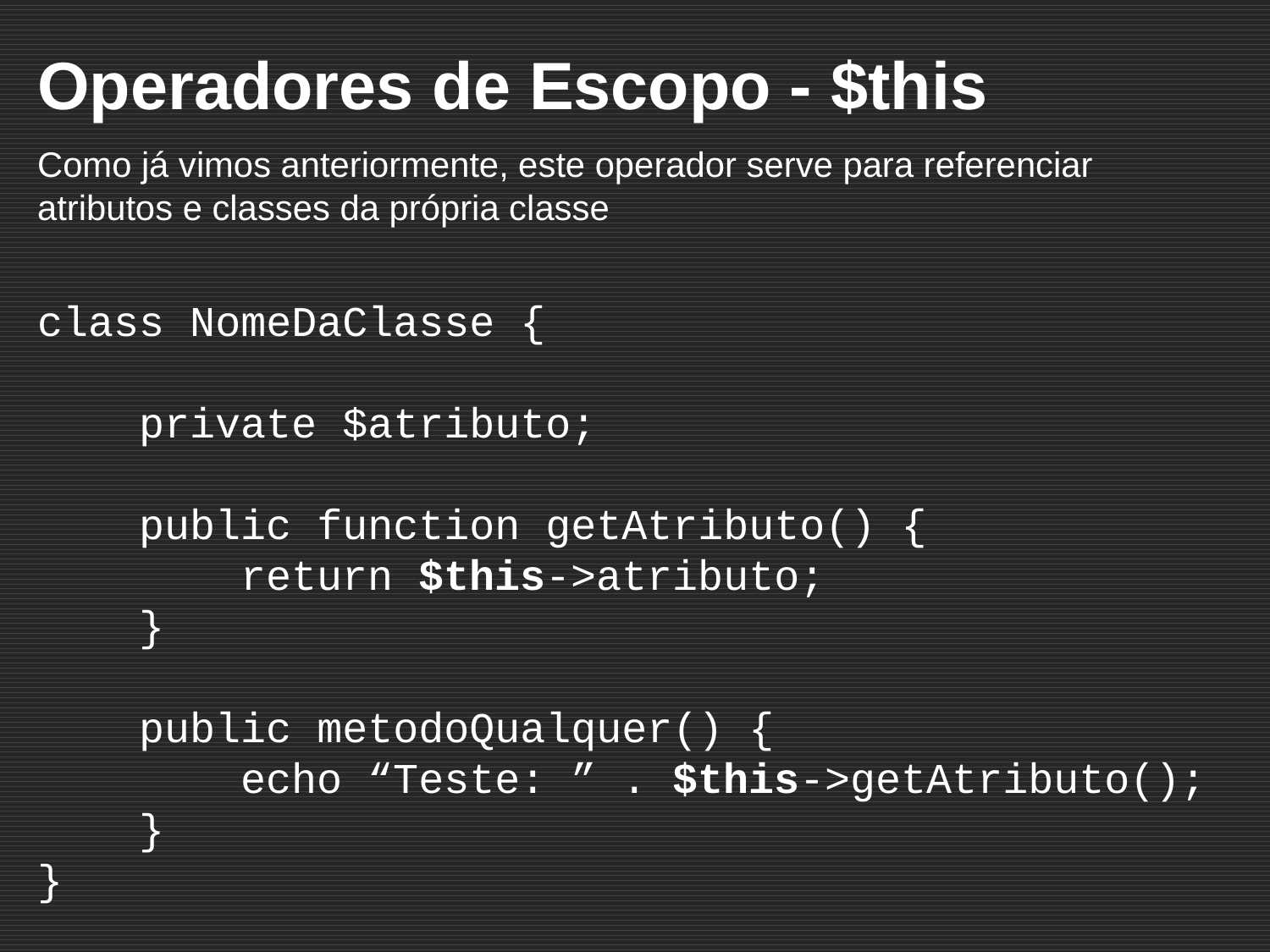

Operadores de Escopo - $this
Como já vimos anteriormente, este operador serve para referenciar atributos e classes da própria classe
class NomeDaClasse {

    private $atributo;

    public function getAtributo() {
        return $this->atributo;
    }

    public metodoQualquer() {
        echo “Teste: ” . $this->getAtributo();
    }
}